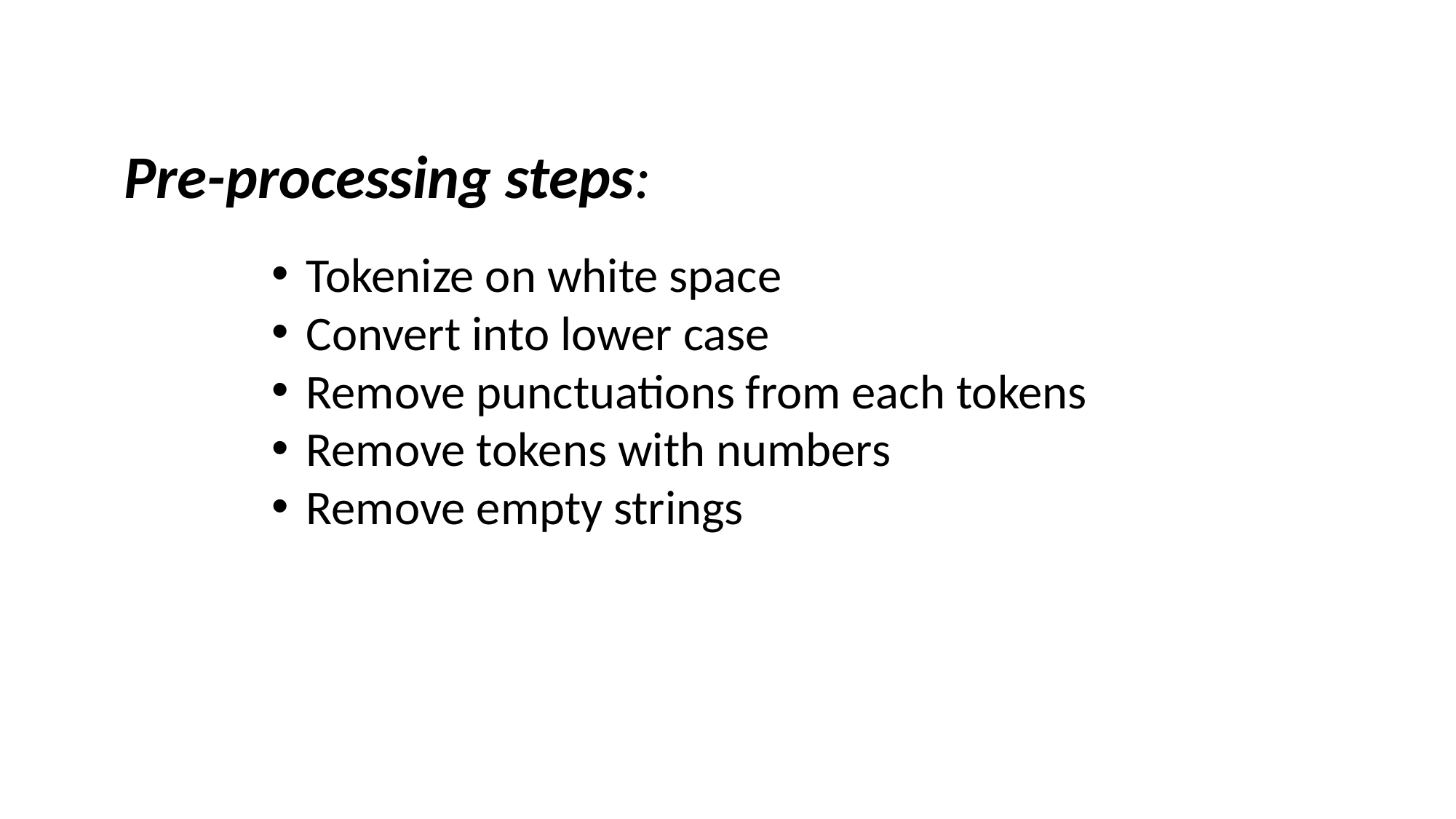

Pre-processing steps:
Tokenize on white space
Convert into lower case
Remove punctuations from each tokens
Remove tokens with numbers
Remove empty strings